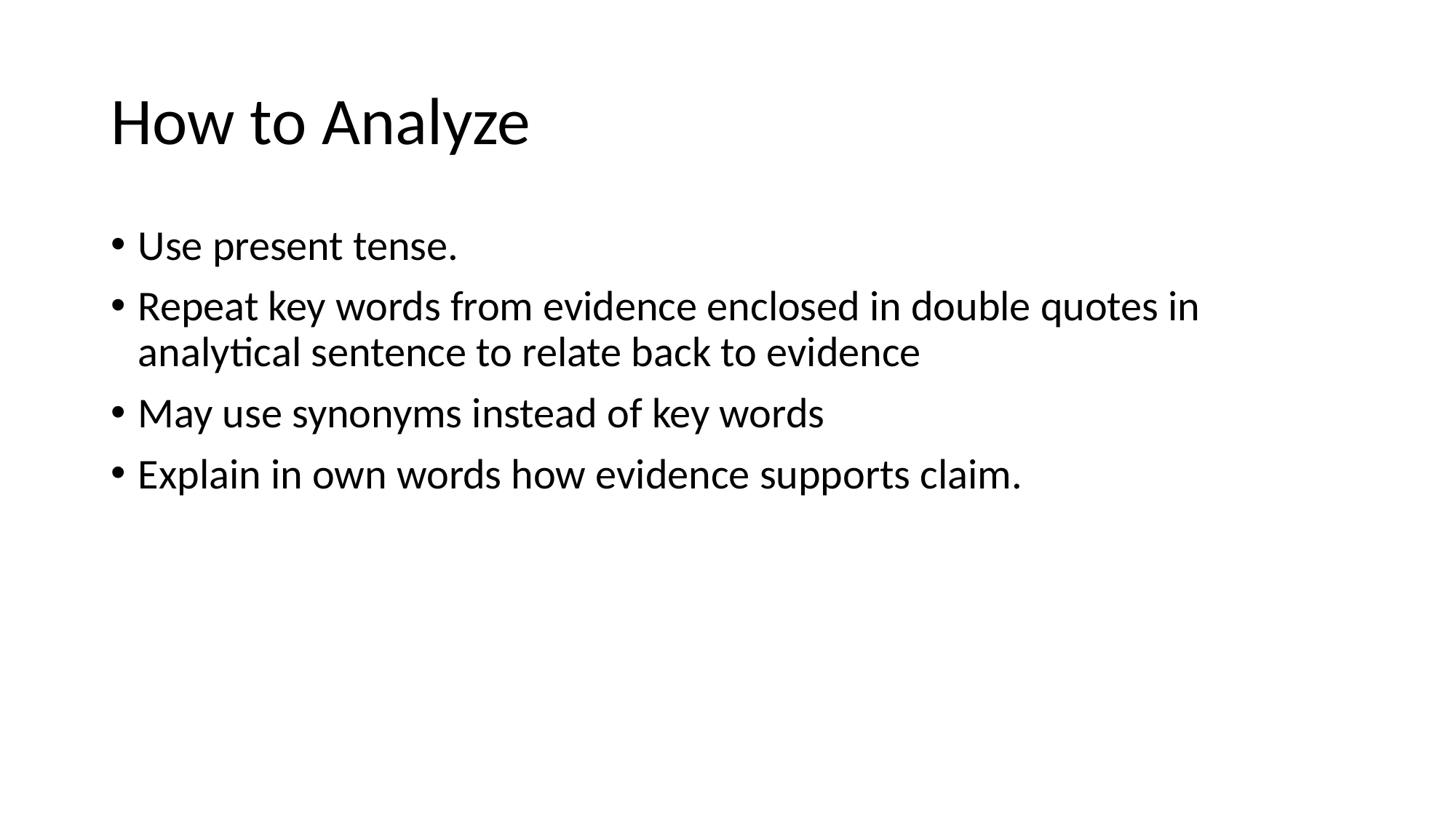

# How to Analyze
Use present tense.
Repeat key words from evidence enclosed in double quotes in analytical sentence to relate back to evidence
May use synonyms instead of key words
Explain in own words how evidence supports claim.